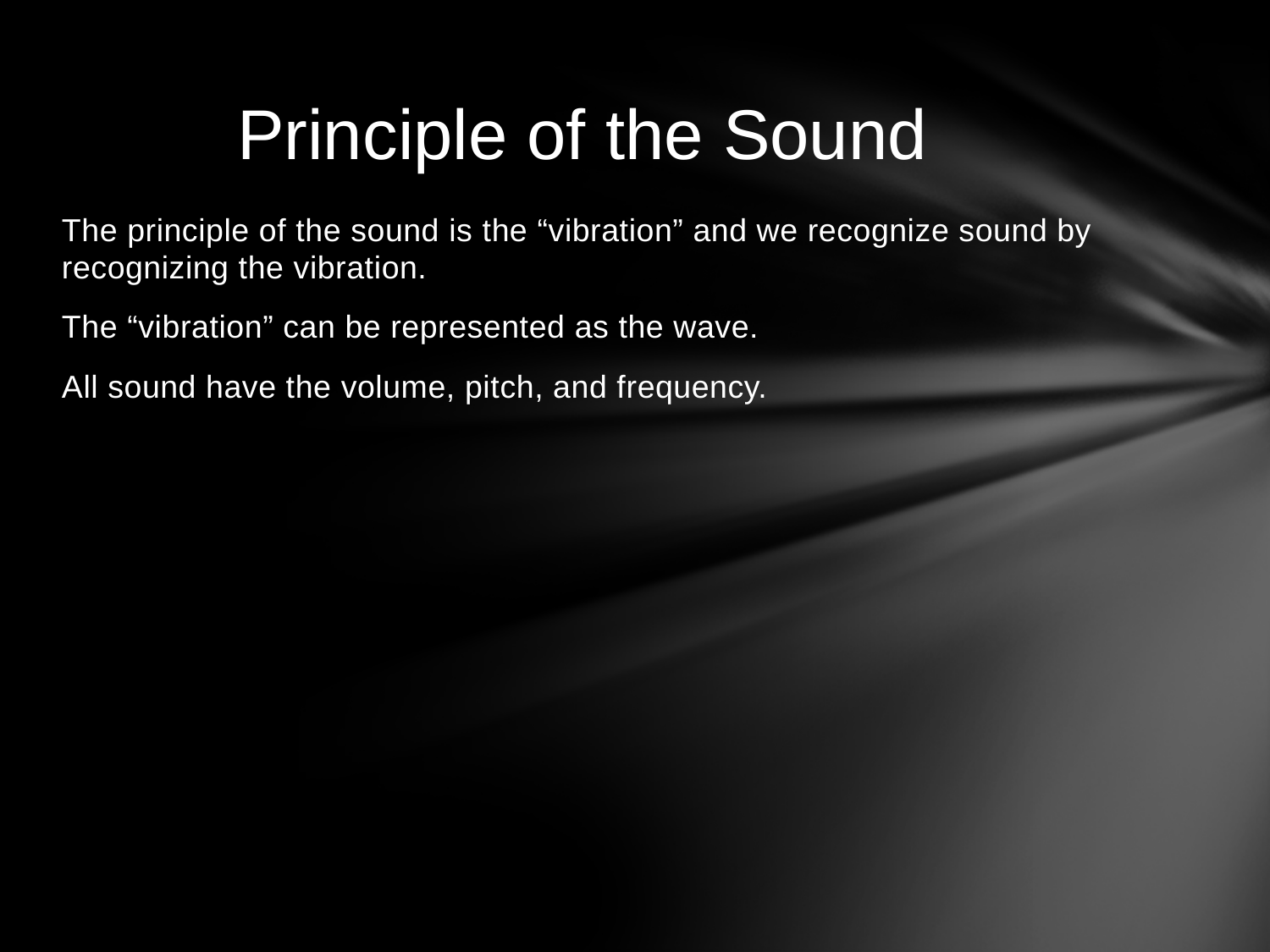

# Principle of the Sound
The principle of the sound is the “vibration” and we recognize sound by recognizing the vibration.
The “vibration” can be represented as the wave.
All sound have the volume, pitch, and frequency.